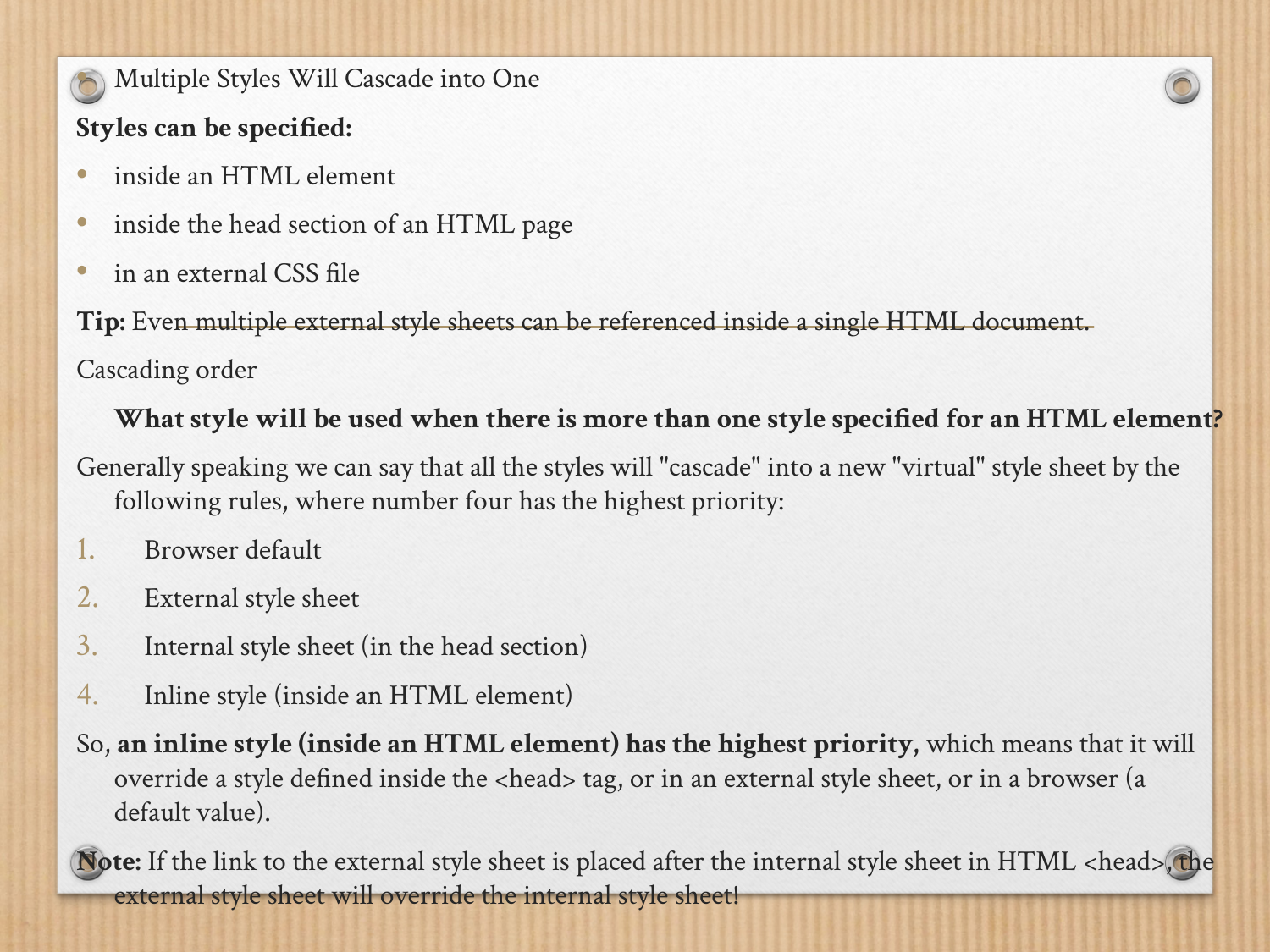

Multiple Styles Will Cascade into One
Styles can be specified:
inside an HTML element
inside the head section of an HTML page
in an external CSS file
Tip: Even multiple external style sheets can be referenced inside a single HTML document.
Cascading order
	What style will be used when there is more than one style specified for an HTML element?
Generally speaking we can say that all the styles will "cascade" into a new "virtual" style sheet by the following rules, where number four has the highest priority:
Browser default
External style sheet
Internal style sheet (in the head section)
Inline style (inside an HTML element)
So, an inline style (inside an HTML element) has the highest priority, which means that it will override a style defined inside the <head> tag, or in an external style sheet, or in a browser (a default value).
Note: If the link to the external style sheet is placed after the internal style sheet in HTML <head>, the external style sheet will override the internal style sheet!